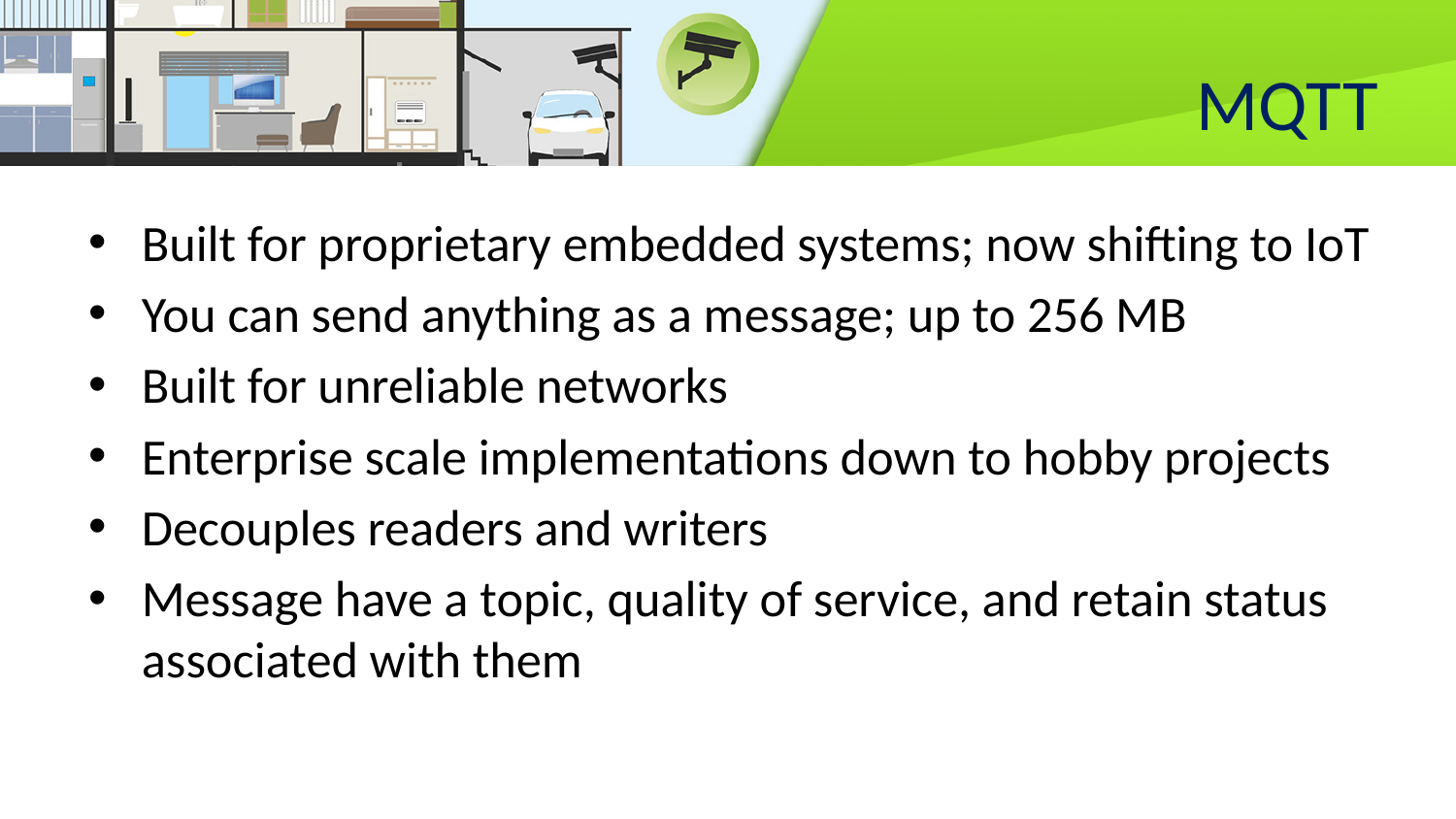

# MQTT
Built for proprietary embedded systems; now shifting to IoT
You can send anything as a message; up to 256 MB
Built for unreliable networks
Enterprise scale implementations down to hobby projects
Decouples readers and writers
Message have a topic, quality of service, and retain status associated with them